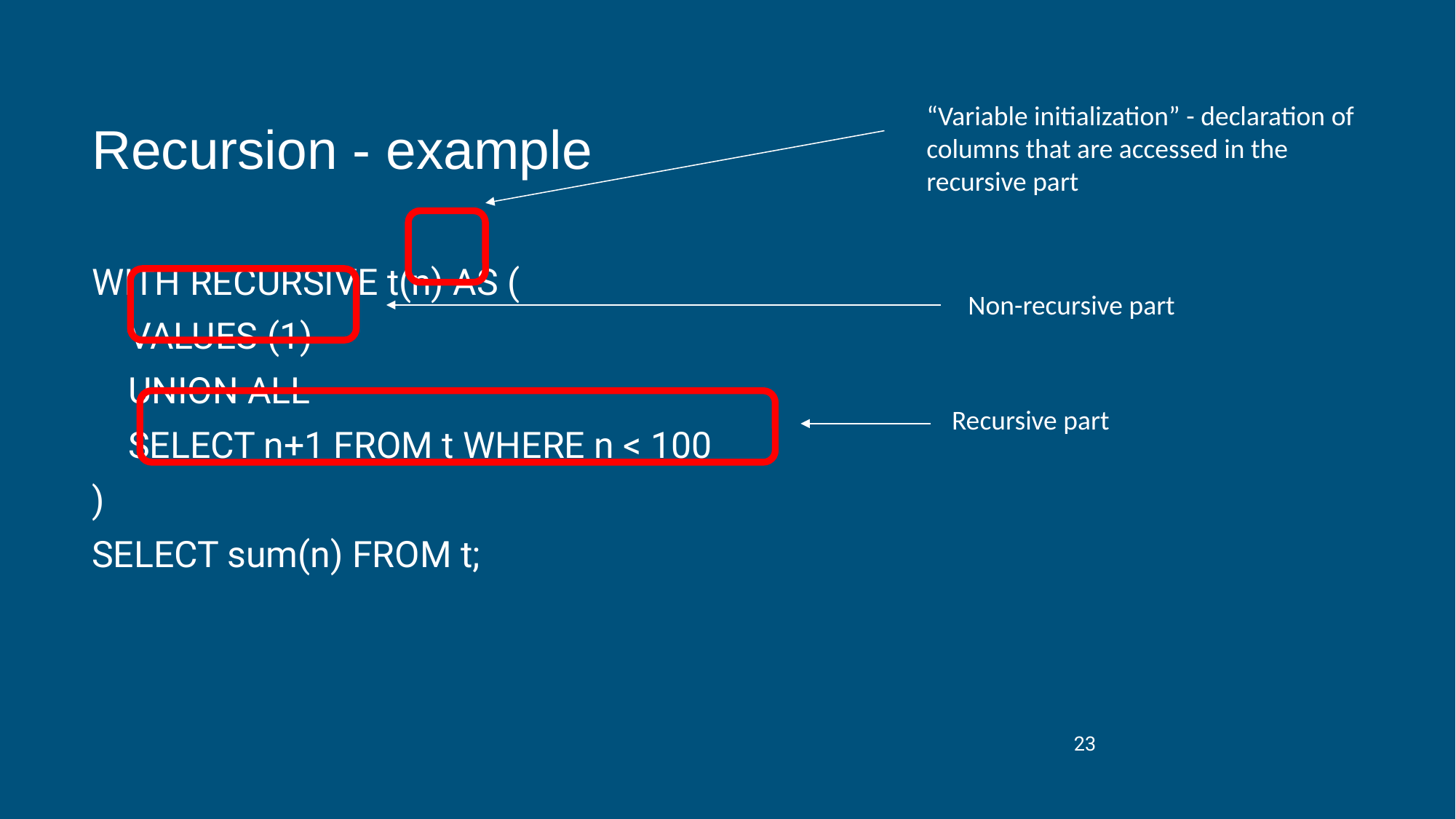

# Recursion - example
“Variable initialization” - declaration of columns that are accessed in the recursive part

WITH RECURSIVE t(n) AS (
    VALUES (1)
    UNION ALL
    SELECT n+1 FROM t WHERE n < 100
)
SELECT sum(n) FROM t;

Non-recursive part

Recursive part
23